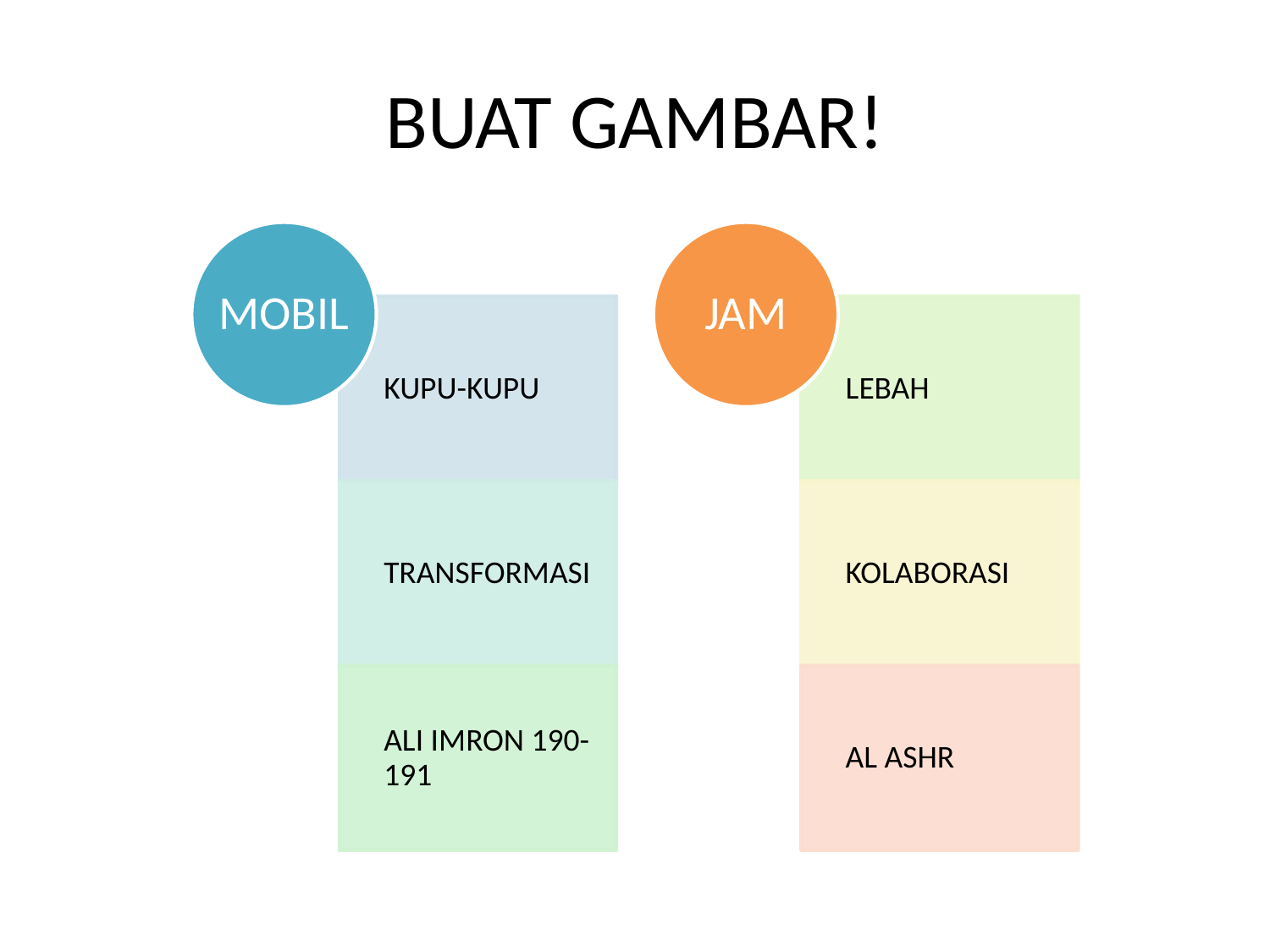

# BUAT GAMBAR!
KUPU-KUPU
TRANSFORMASI
ALI IMRON 190-191
MOBIL
LEBAH
KOLABORASI
AL ASHR
JAM